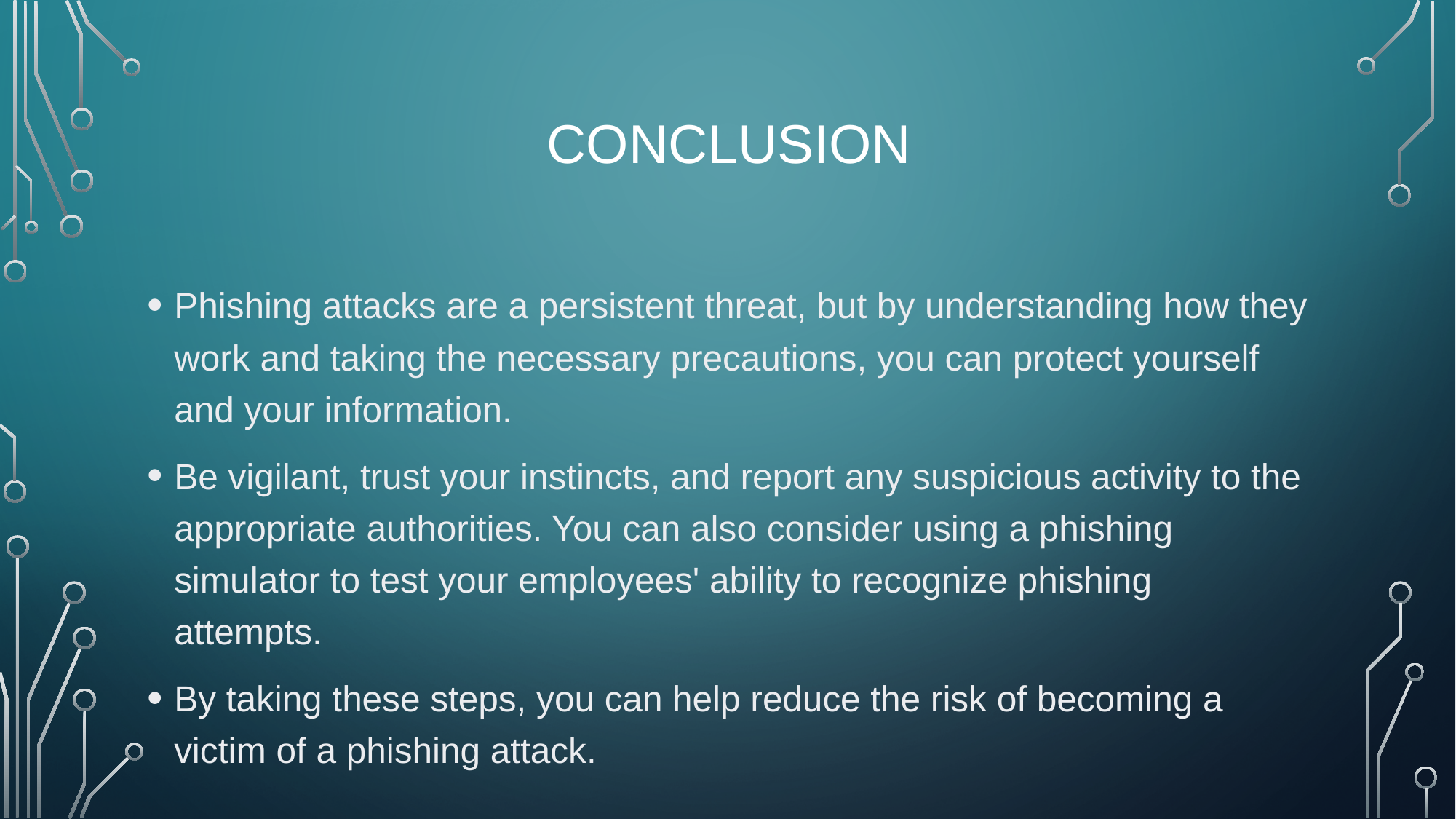

# Conclusion
Phishing attacks are a persistent threat, but by understanding how they work and taking the necessary precautions, you can protect yourself and your information.
Be vigilant, trust your instincts, and report any suspicious activity to the appropriate authorities. You can also consider using a phishing simulator to test your employees' ability to recognize phishing attempts.
By taking these steps, you can help reduce the risk of becoming a victim of a phishing attack.